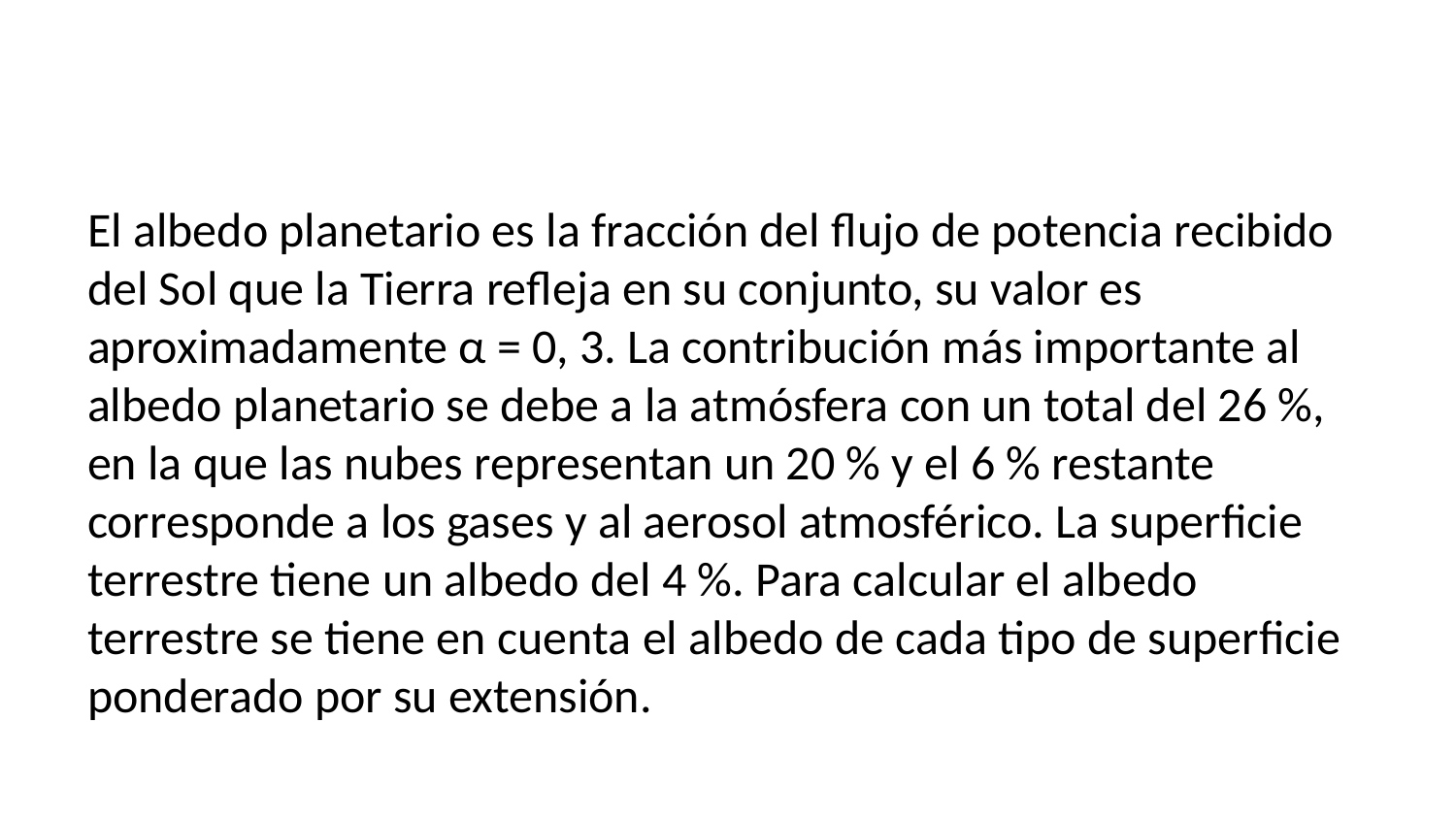

El albedo planetario es la fracción del ﬂujo de potencia recibido del Sol que la Tierra reﬂeja en su conjunto, su valor es aproximadamente α = 0, 3. La contribución más importante al albedo planetario se debe a la atmósfera con un total del 26 %, en la que las nubes representan un 20 % y el 6 % restante corresponde a los gases y al aerosol atmosférico. La superficie terrestre tiene un albedo del 4 %. Para calcular el albedo terrestre se tiene en cuenta el albedo de cada tipo de superficie ponderado por su extensión.